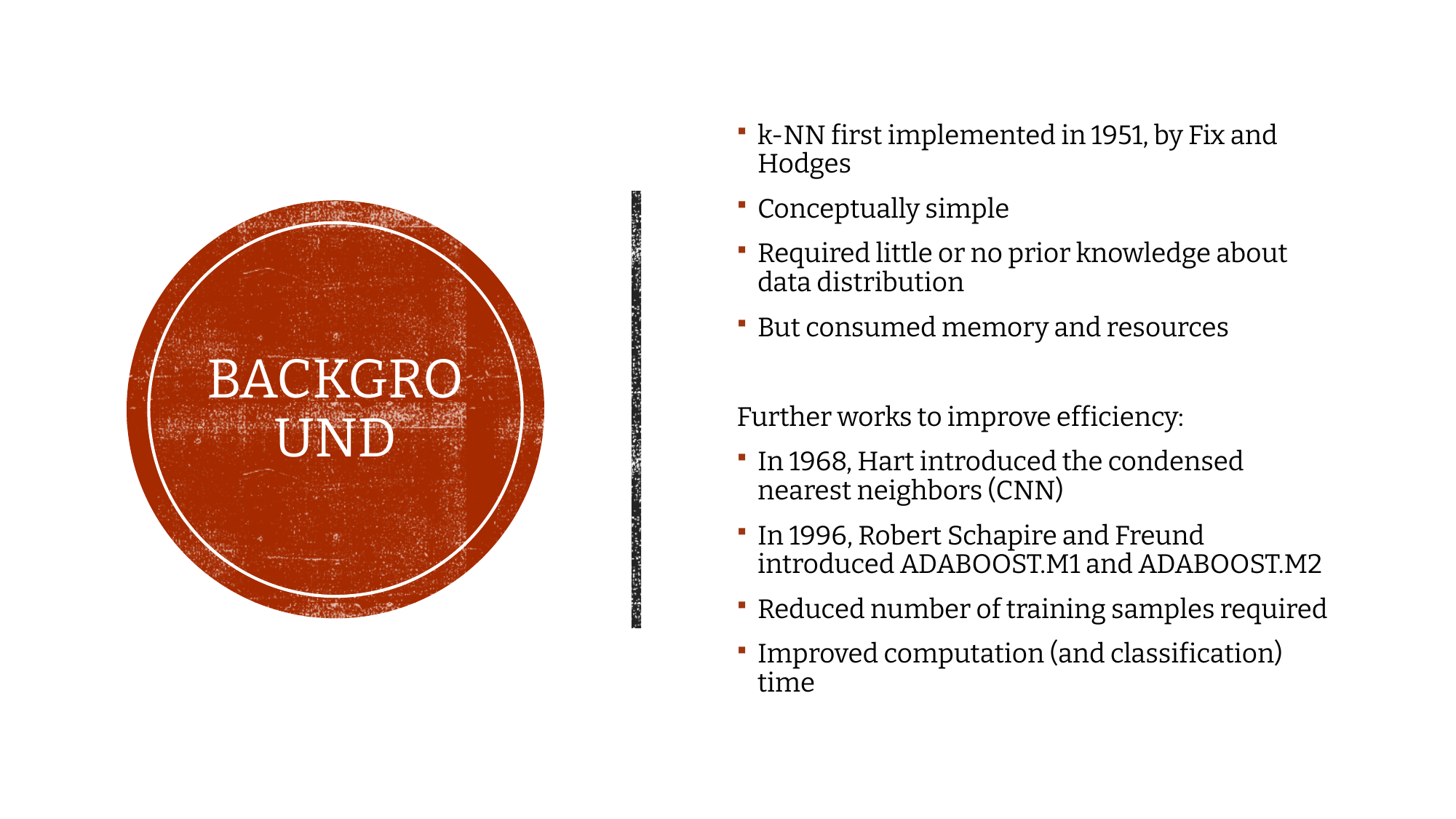

k-NN first implemented in 1951, by Fix and Hodges
Conceptually simple
Required little or no prior knowledge about data distribution
But consumed memory and resources

Further works to improve efficiency:
In 1968, Hart introduced the condensed nearest neighbors (CNN)
In 1996, Robert Schapire and Freund introduced ADABOOST.M1 and ADABOOST.M2
Reduced number of training samples required
Improved computation (and classification) time

# BACKGROUND